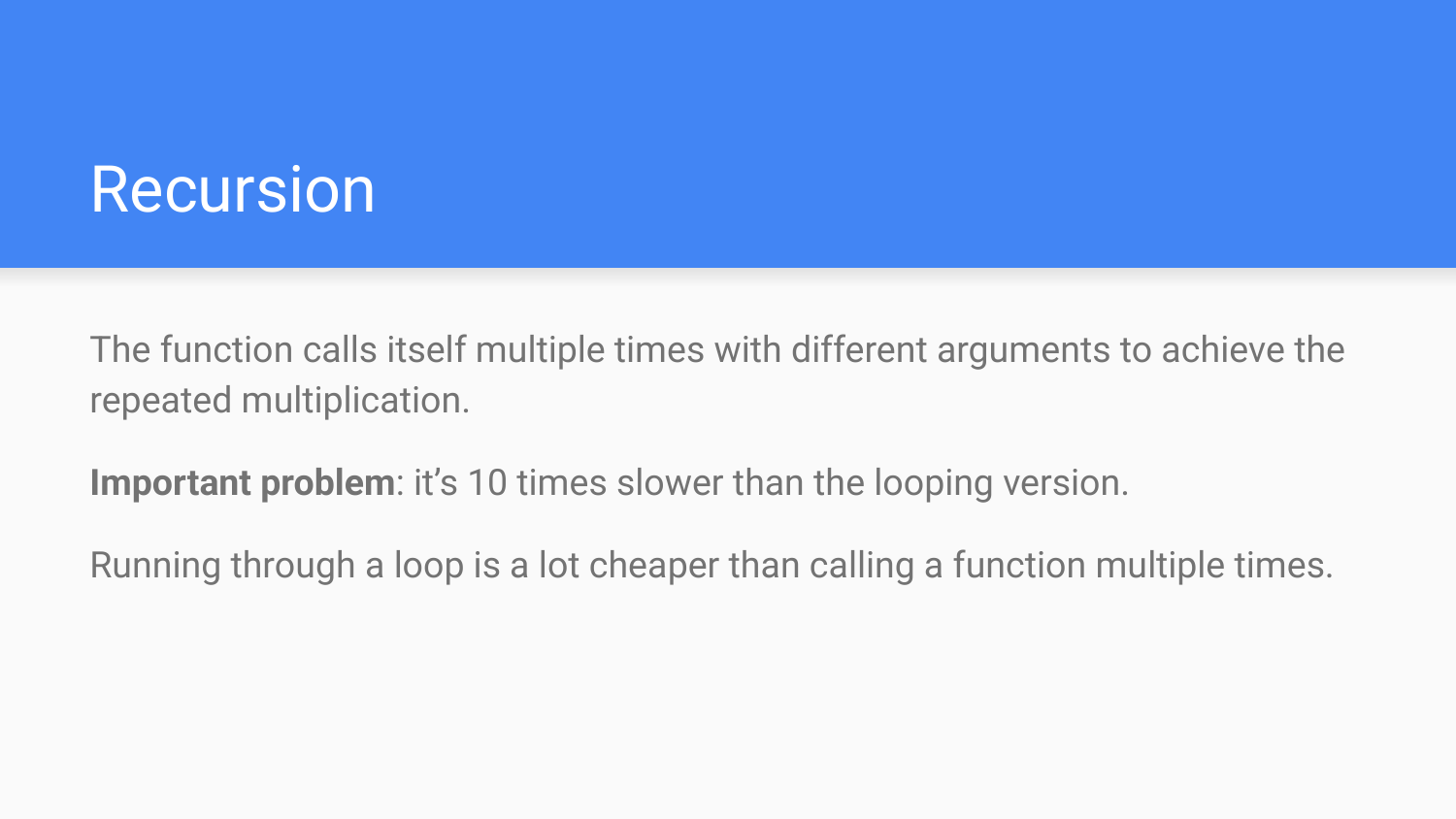

# Recursion
The function calls itself multiple times with different arguments to achieve the repeated multiplication.
Important problem: it’s 10 times slower than the looping version.
Running through a loop is a lot cheaper than calling a function multiple times.